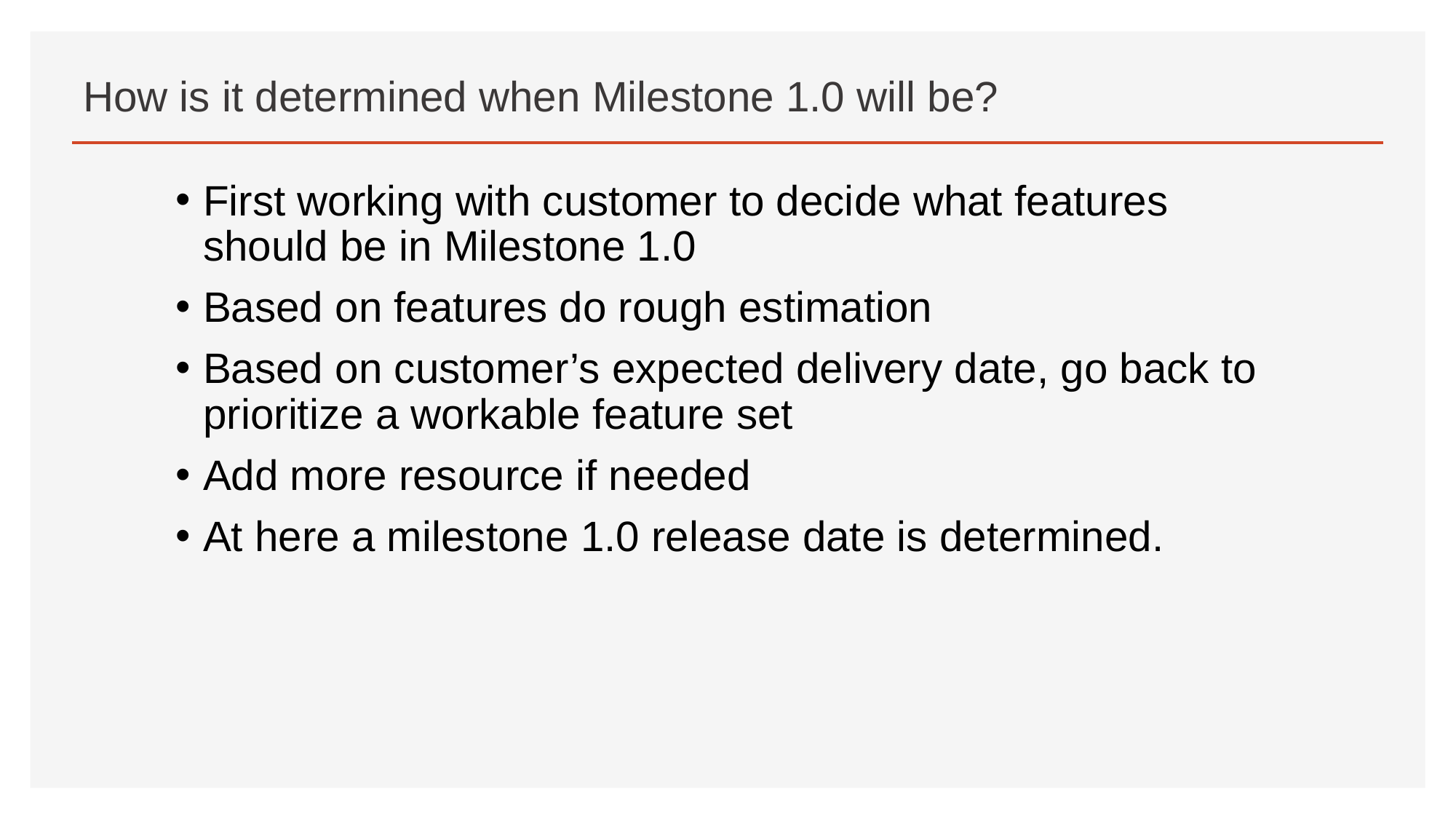

# How is it determined when Milestone 1.0 will be?
First working with customer to decide what features should be in Milestone 1.0
Based on features do rough estimation
Based on customer’s expected delivery date, go back to prioritize a workable feature set
Add more resource if needed
At here a milestone 1.0 release date is determined.